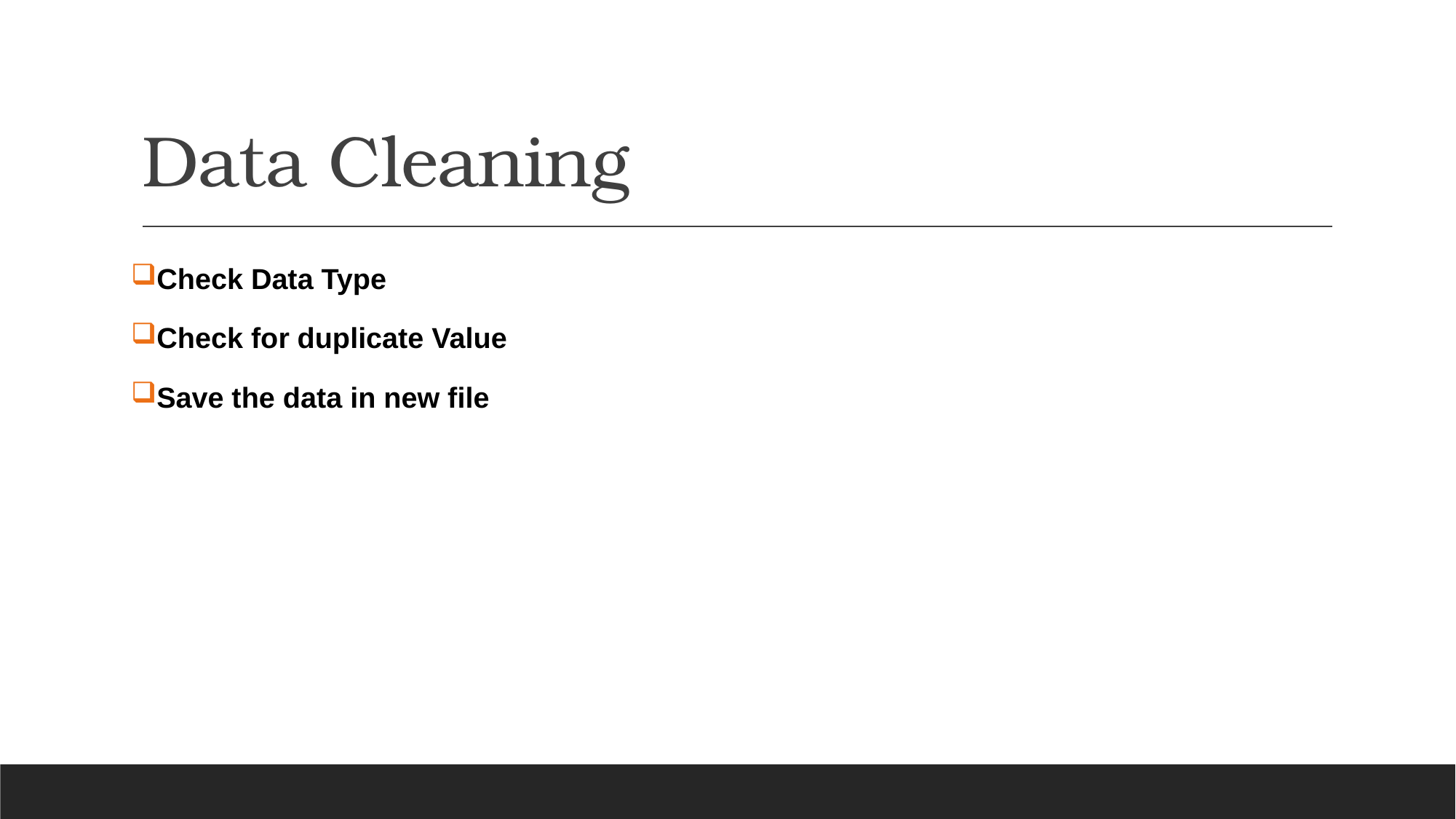

# Data Cleaning
Check Data Type
Check for duplicate Value
Save the data in new file